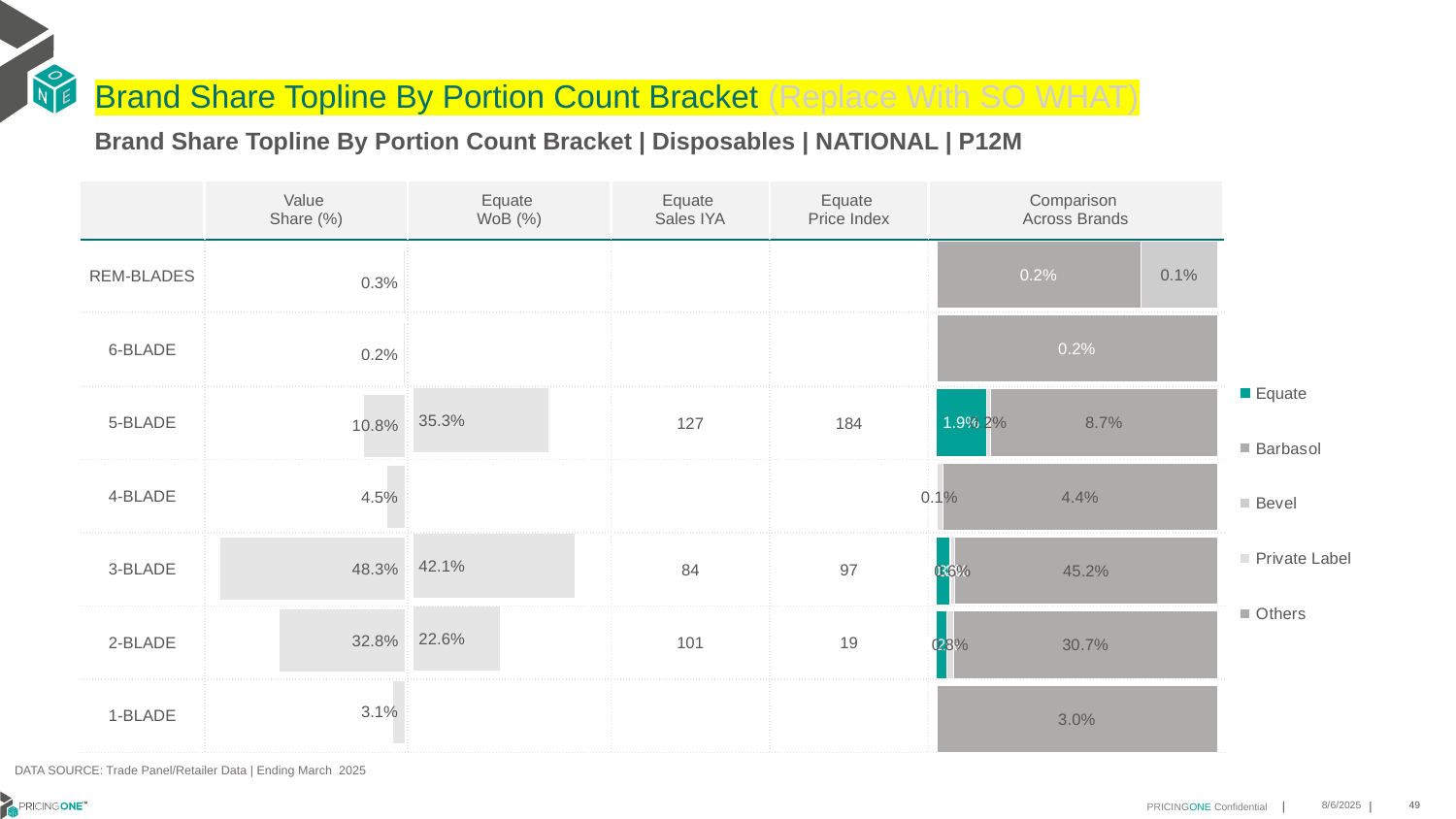

# Brand Share Topline By Portion Count Bracket (Replace With SO WHAT)
Brand Share Topline By Portion Count Bracket | Disposables | NATIONAL | P12M
|  | Value Share (%) | Equate WoB (%) | Equate Sales IYA | Equate Price Index | Comparison Across Brands |
| --- | --- | --- | --- | --- | --- |
| REM-BLADES |  |  |  |  |  |
| 6-BLADE |  |  |  |  |  |
| 5-BLADE |  |  | 127 | 184 |  |
| 4-BLADE |  |  |  |  |  |
| 3-BLADE |  |  | 84 | 97 |  |
| 2-BLADE |  |  | 101 | 19 |  |
| 1-BLADE |  |  |  |  |  |

### Chart

| Category | Equate | Barbasol | Bevel | Private Label | Others |
|---|---|---|---|---|---|
| REM-BLADES | None | 0.0017104395864031108 | 0.0006403183206709062 | None | None |
| 6-BLADE | None | 0.002049009124016692 | None | None | None |
| 5-BLADE | 0.019110744742563676 | None | None | 0.0015781483381563592 | 0.08704200701506423 |
| 4-BLADE | None | None | None | 0.00099106786155119 | 0.04375842610844341 |
| 3-BLADE | 0.02276871502151143 | 0.0017327177625909309 | None | 0.006419459923840469 | 0.4518404819611744 |
| 2-BLADE | 0.012239883963613985 | None | None | 0.007664325364099008 | 0.3074689380276531 |
| 1-BLADE | None | None | None | None | 0.030192949629728225 |

### Chart

| Category | Value Share |
|---|---|
|  | 0.002816828755479466 |

### Chart

| Category | Brand WoB % |
|---|---|
|  | None |
DATA SOURCE: Trade Panel/Retailer Data | Ending March  2025

8/6/2025
49